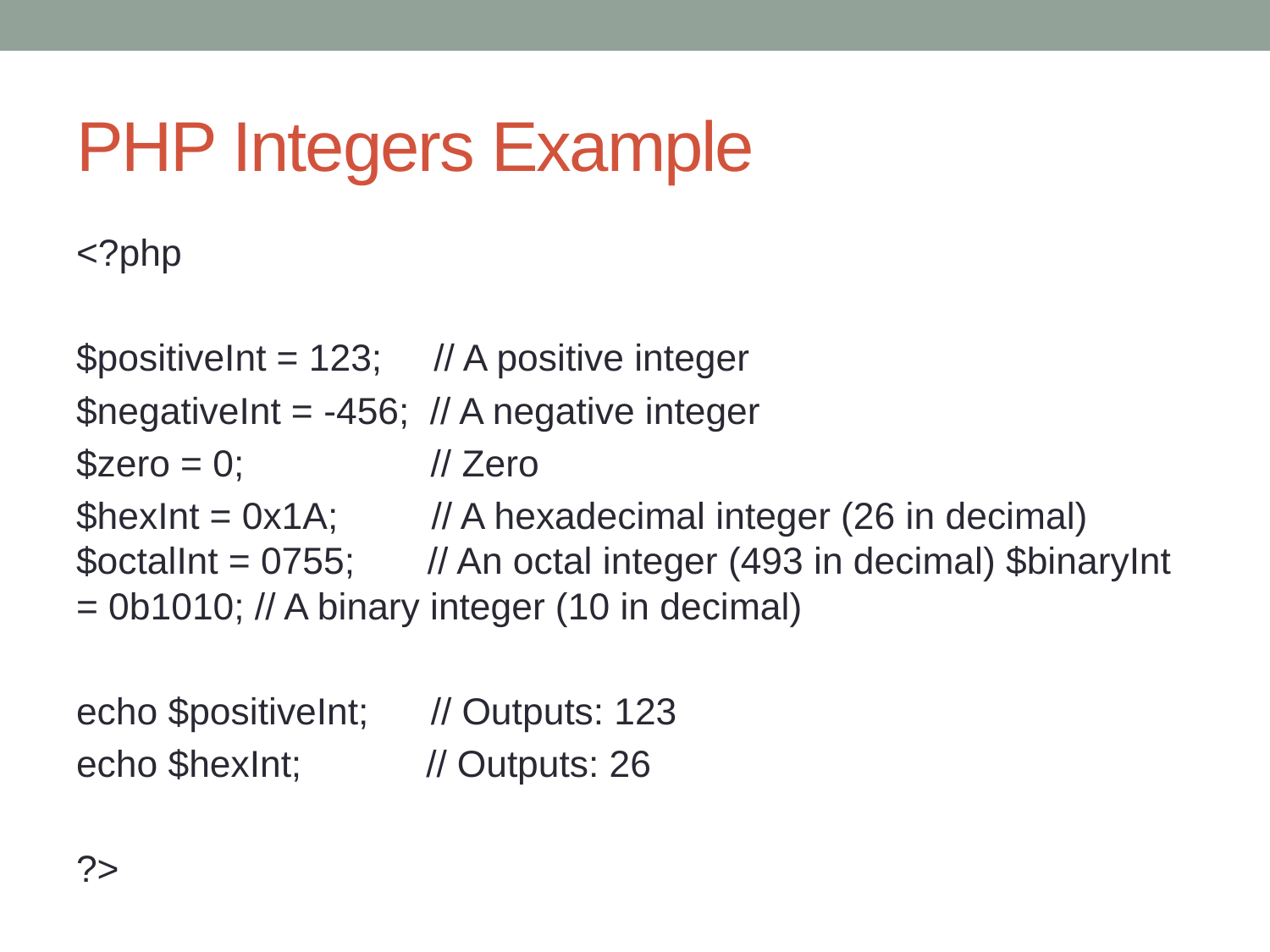

# PHP Integers Example
<?php

$positiveInt = 123;     // A positive integer
$negativeInt = -456;  // A negative integer
$zero = 0;                  // Zero
$hexInt = 0x1A;         // A hexadecimal integer (26 in decimal) $octalInt = 0755;       // An octal integer (493 in decimal) $binaryInt = 0b1010; // A binary integer (10 in decimal)

echo $positiveInt;      // Outputs: 123
echo $hexInt;            // Outputs: 26

?>